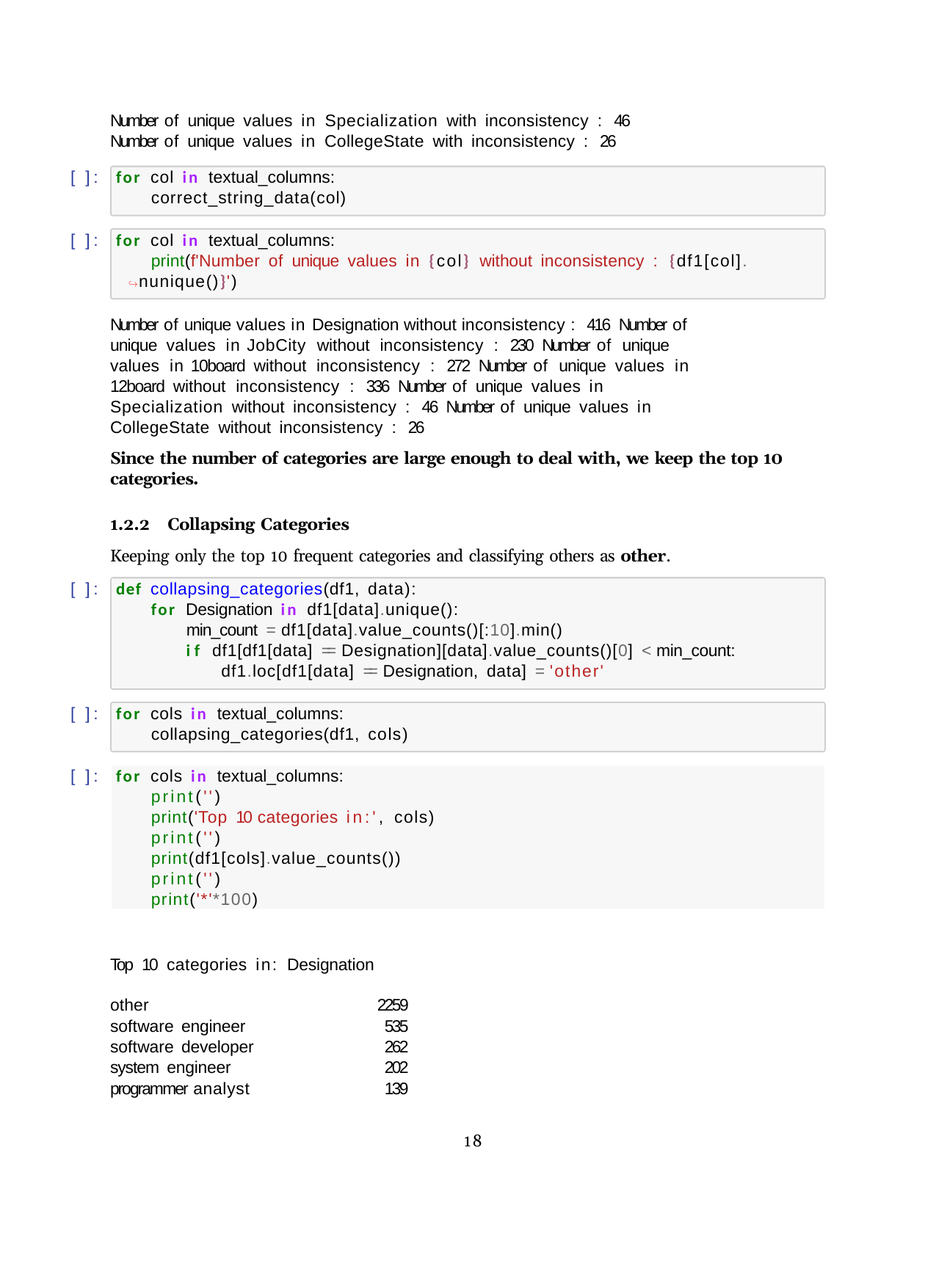

Number of unique values in Specialization with inconsistency : 46  Number of unique values in CollegeState with inconsistency : 26
[ ]:

for col in textual_columns:
correct_string_data(col)
[ ]:

for col in textual_columns:
print(f'Number of unique values in {col} without inconsistency : {df1[col].
↪nunique()}')
Number of unique values in Designation without inconsistency : 416  Number of  unique values  in JobCity  without inconsistency  : 230  Number of  unique values  in 10board without inconsistency  : 272  Number of  unique values  in 12board without inconsistency  : 336  Number of unique values in Specialization without inconsistency : 46  Number of unique values in CollegeState without inconsistency : 26
Since the number of categories are large enough to deal with, we keep the top 10  categories.

1.2.2	Collapsing Categories
Keeping only the top 10 frequent categories and classifying others as other.
[ ]:

def collapsing_categories(df1, data):
for Designation in df1[data].unique():
min_count = df1[data].value_counts()[:10].min()
if df1[df1[data] == Designation][data].value_counts()[0] < min_count:  df1.loc[df1[data] == Designation, data] = 'other'
[ ]:

for cols in textual_columns:
collapsing_categories(df1, cols)
[ ]:
for cols in textual_columns:
print('')
print('Top 10 categories in:', cols)  print('')  print(df1[cols].value_counts())  print('')
print('*'*100)
Top 10 categories in: Designation
| other | 2259 |
| --- | --- |
| software engineer | 535 |
| software developer | 262 |
| system engineer | 202 |
| programmer analyst | 139 |
18